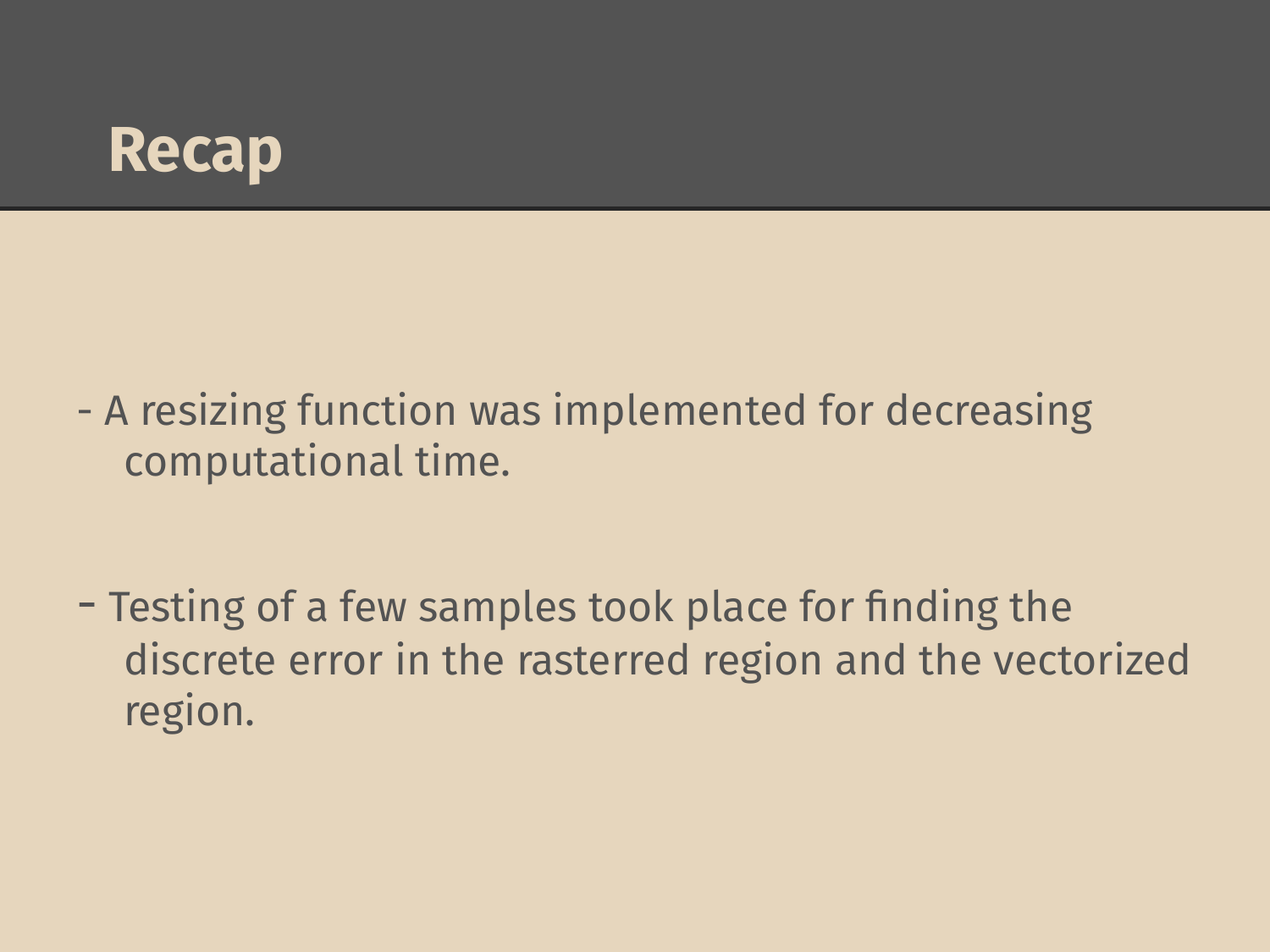

# Recap

- A resizing function was implemented for decreasing computational time.

- Testing of a few samples took place for finding the discrete error in the rasterred region and the vectorized region.